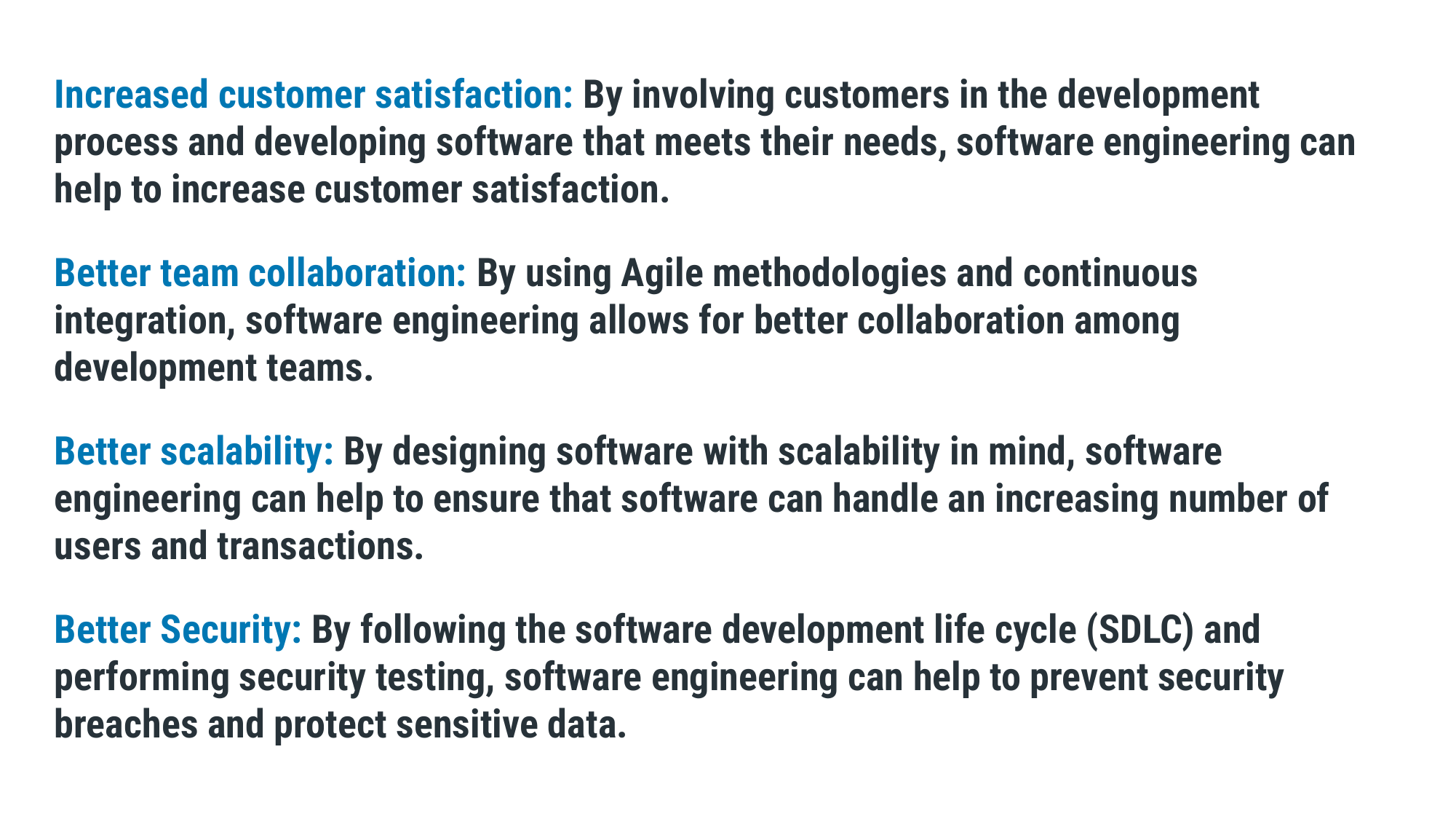

Increased customer satisfaction: By involving customers in the development process and developing software that meets their needs, software engineering can help to increase customer satisfaction.
Better team collaboration: By using Agile methodologies and continuous integration, software engineering allows for better collaboration among development teams.
Better scalability: By designing software with scalability in mind, software engineering can help to ensure that software can handle an increasing number of users and transactions.
Better Security: By following the software development life cycle (SDLC) and performing security testing, software engineering can help to prevent security breaches and protect sensitive data.